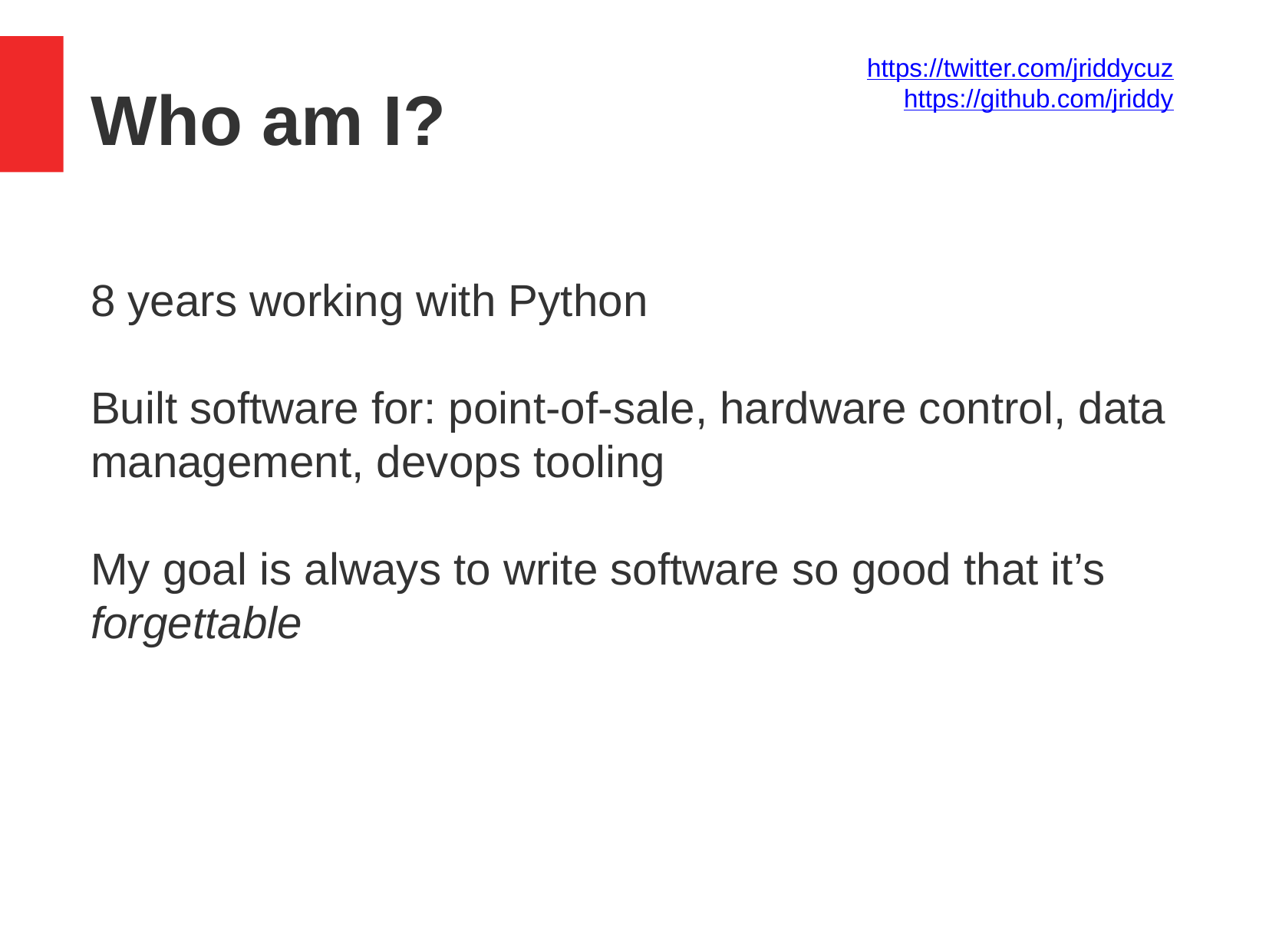

Who am I?
https://twitter.com/jriddycuz
https://github.com/jriddy
8 years working with Python

Built software for: point-of-sale, hardware control, data management, devops tooling

My goal is always to write software so good that it’s forgettable